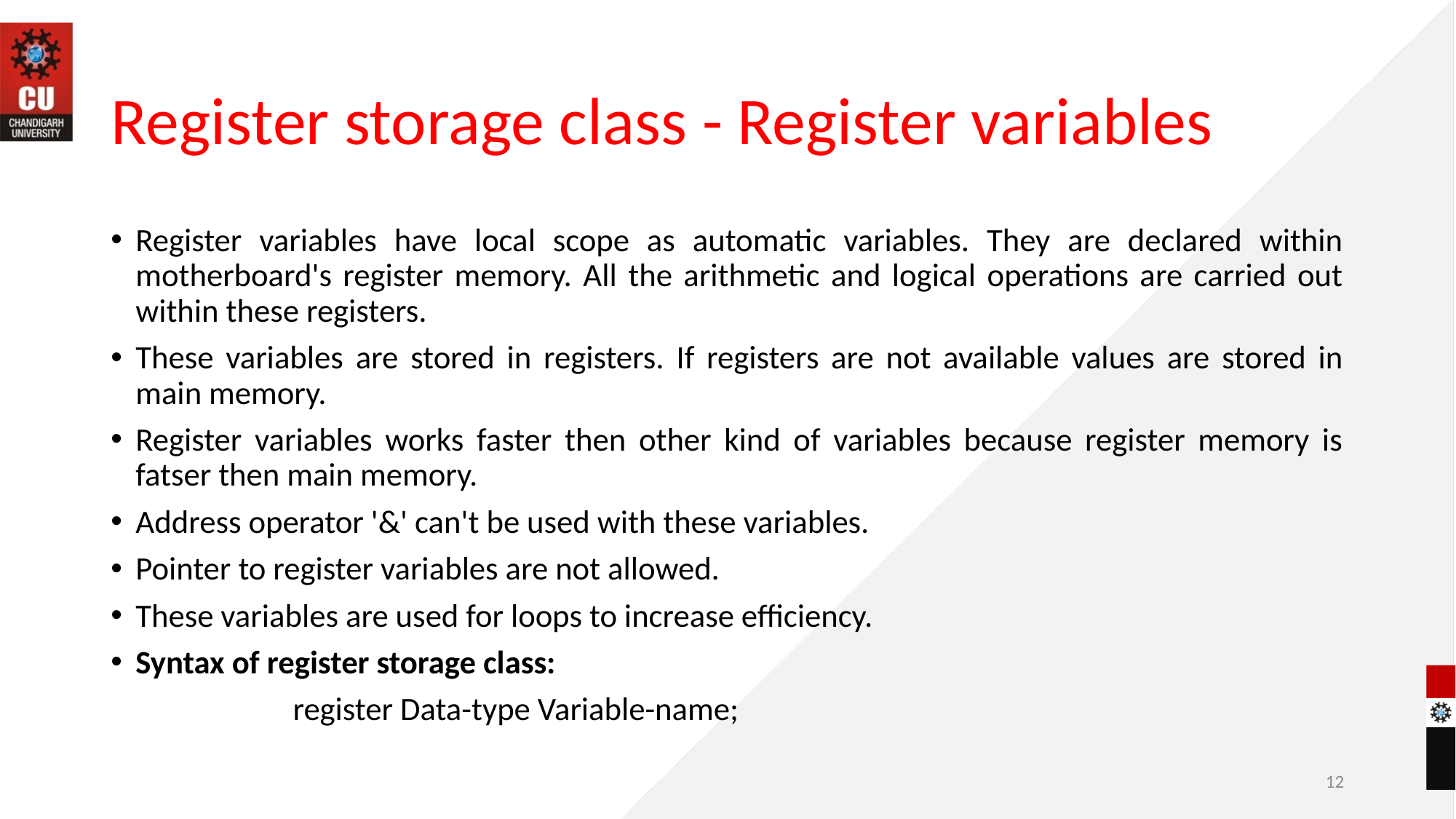

# Register storage class - Register variables
Register variables have local scope as automatic variables. They are declared within motherboard's register memory. All the arithmetic and logical operations are carried out within these registers.
These variables are stored in registers. If registers are not available values are stored in main memory.
Register variables works faster then other kind of variables because register memory is fatser then main memory.
Address operator '&' can't be used with these variables.
Pointer to register variables are not allowed.
These variables are used for loops to increase efficiency.
Syntax of register storage class:
                         register Data-type Variable-name;

12